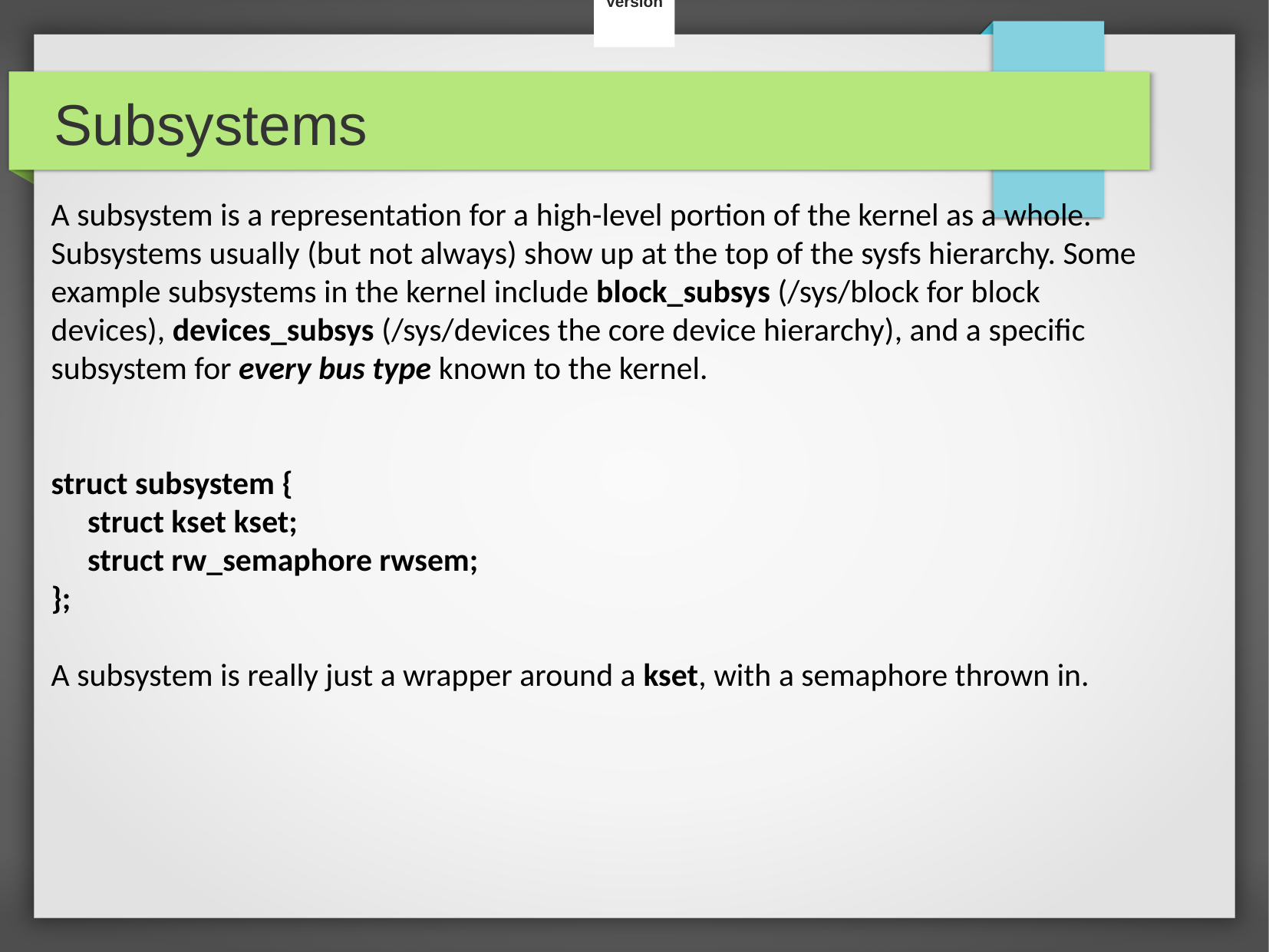

Version

Subsystems
A subsystem is a representation for a high-level portion of the kernel as a whole. Subsystems usually (but not always) show up at the top of the sysfs hierarchy. Some
example subsystems in the kernel include block_subsys (/sys/block for block
devices), devices_subsys (/sys/devices the core device hierarchy), and a specific subsystem for every bus type known to the kernel.

struct subsystem {
     struct kset kset;
     struct rw_semaphore rwsem;
};

A subsystem is really just a wrapper around a kset, with a semaphore thrown in.